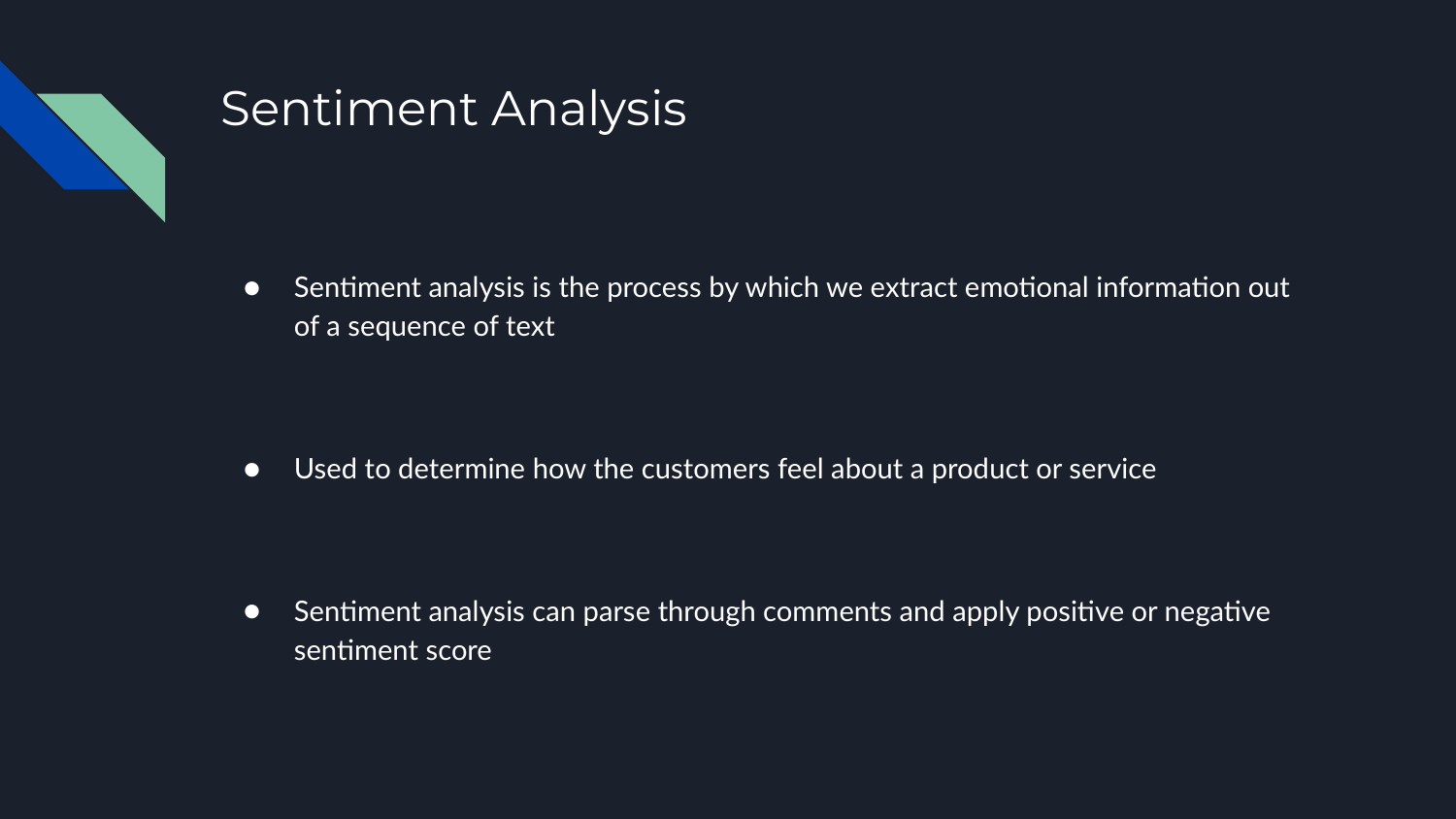

# Sentiment Analysis
Sentiment analysis is the process by which we extract emotional information out of a sequence of text

Used to determine how the customers feel about a product or service

Sentiment analysis can parse through comments and apply positive or negative sentiment score